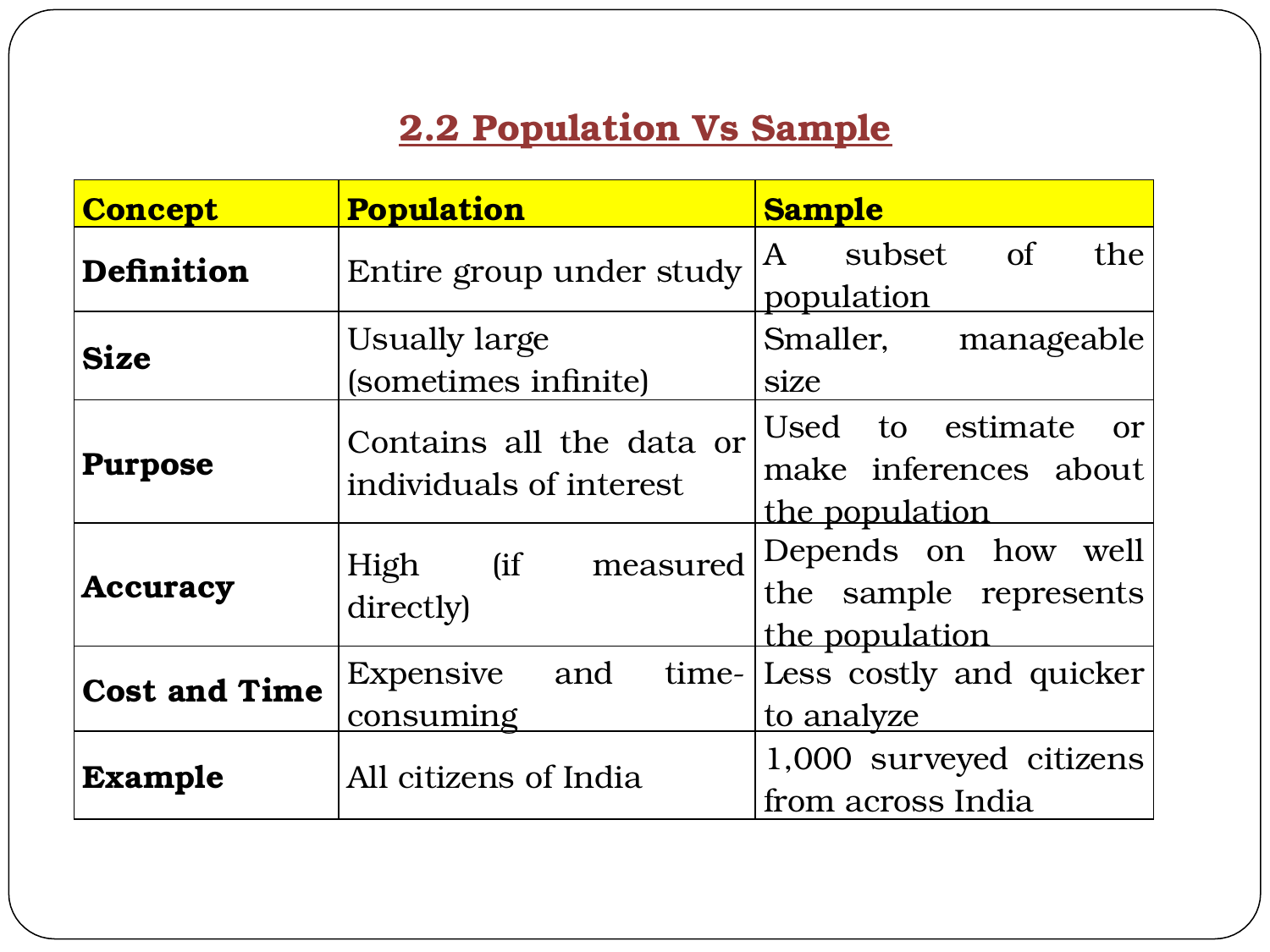

2.2 Population Vs Sample

| Concept | Population | Sample |
| --- | --- | --- |
| Definition | Entire group under study | A subset of the population |
| Size | Usually large (sometimes infinite) | Smaller, manageable size |
| Purpose | Contains all the data or individuals of interest | Used to estimate or make inferences about the population |
| Accuracy | High (if measured directly) | Depends on how well the sample represents the population |
| Cost and Time | Expensive and time-consuming | Less costly and quicker to analyze |
| Example | All citizens of India | 1,000 surveyed citizens from across India |